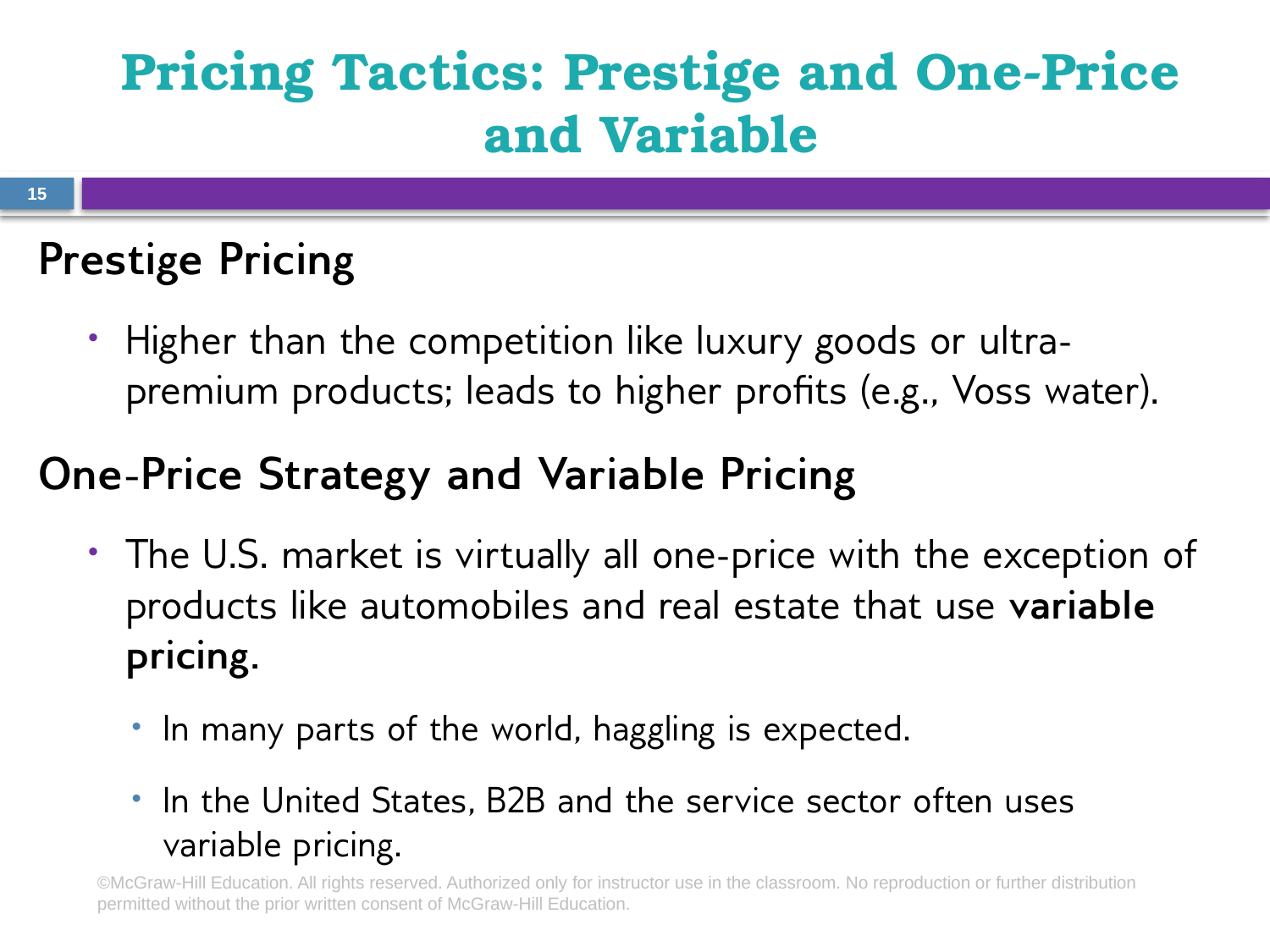

# Pricing Tactics: Prestige and One-Price and Variable
15
Prestige Pricing
Higher than the competition like luxury goods or ultra-premium products; leads to higher profits (e.g., Voss water).
One-Price Strategy and Variable Pricing
The U.S. market is virtually all one-price with the exception of products like automobiles and real estate that use variable pricing.
In many parts of the world, haggling is expected.
In the United States, B2B and the service sector often uses variable pricing.

©McGraw-Hill Education. All rights reserved. Authorized only for instructor use in the classroom. No reproduction or further distribution permitted without the prior written consent of McGraw-Hill Education.